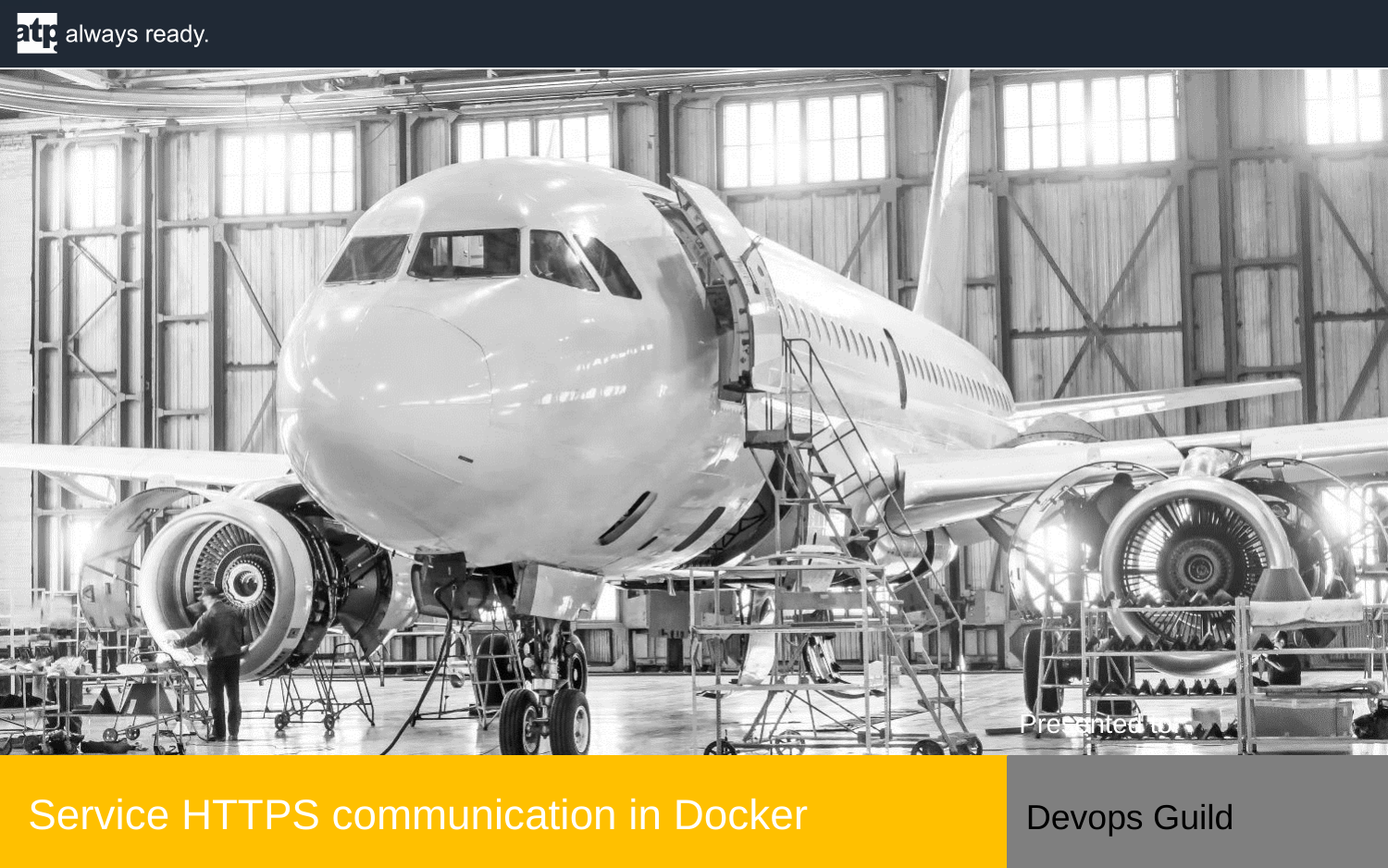

# Service HTTPS communication in Docker
Devops Guild